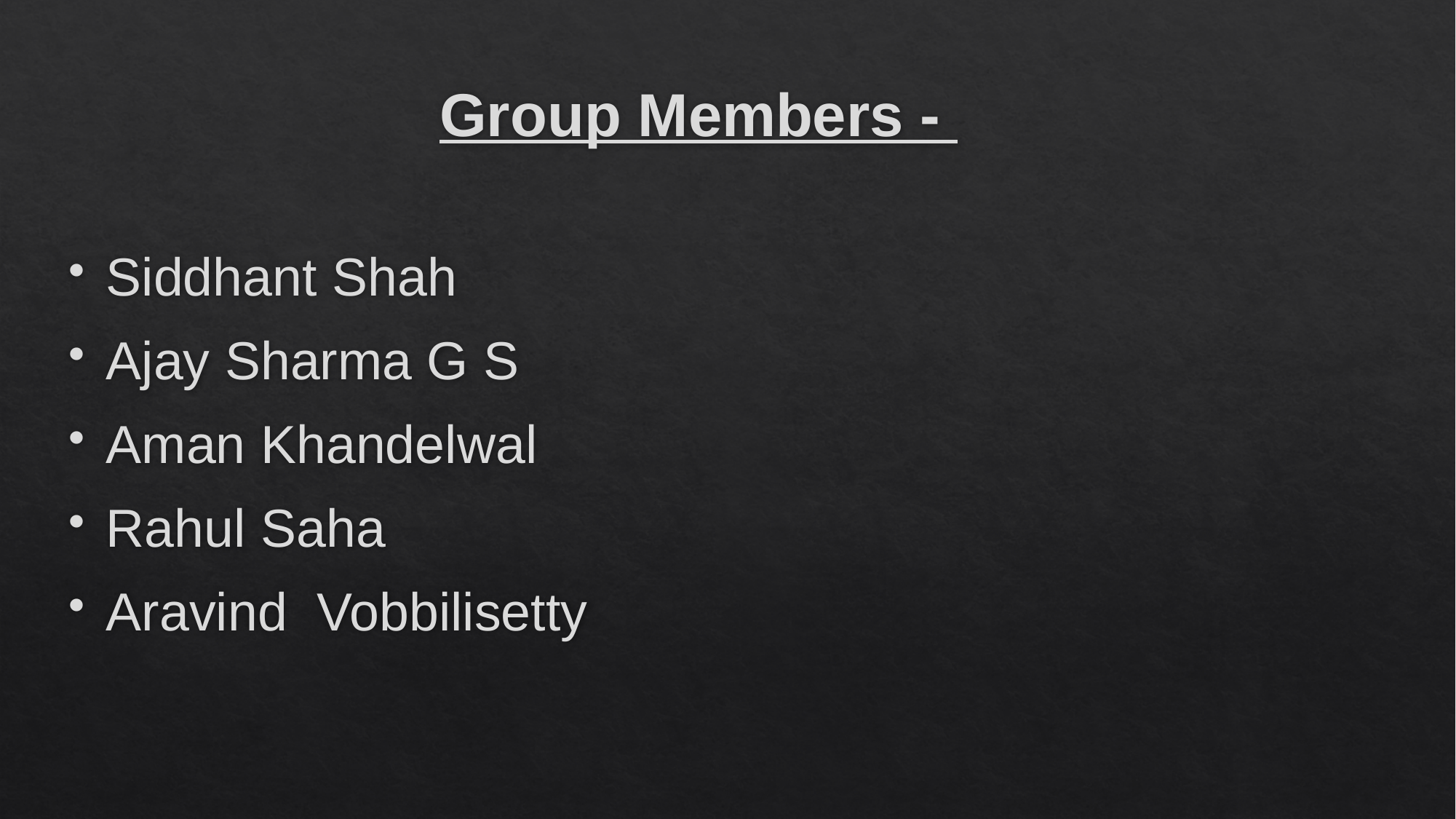

# Group Members -

Siddhant Shah
Ajay Sharma G S
Aman Khandelwal
Rahul Saha
Aravind  Vobbilisetty